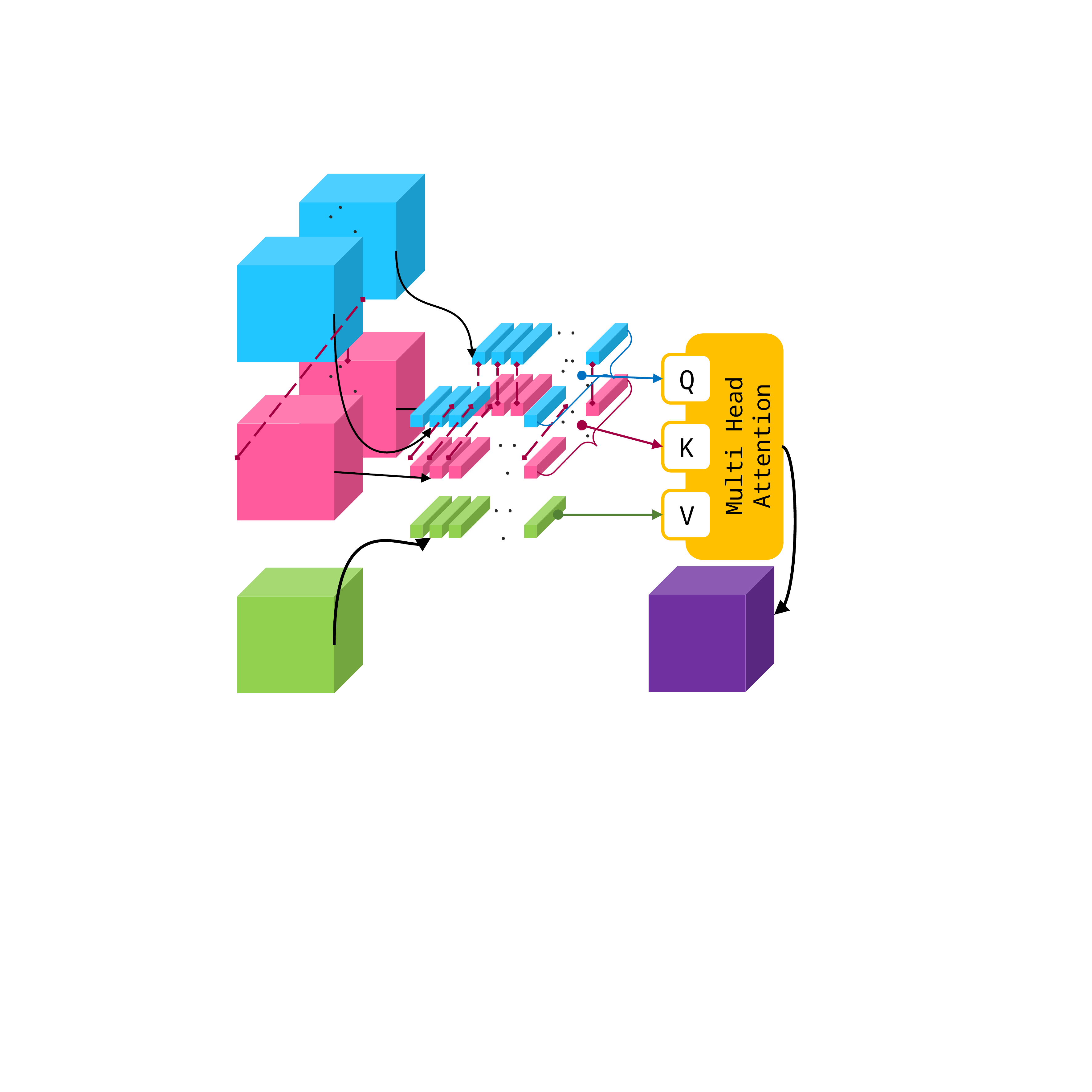

...

...

Q
Multi Head
Attention
K
V
...
...

...

...

...